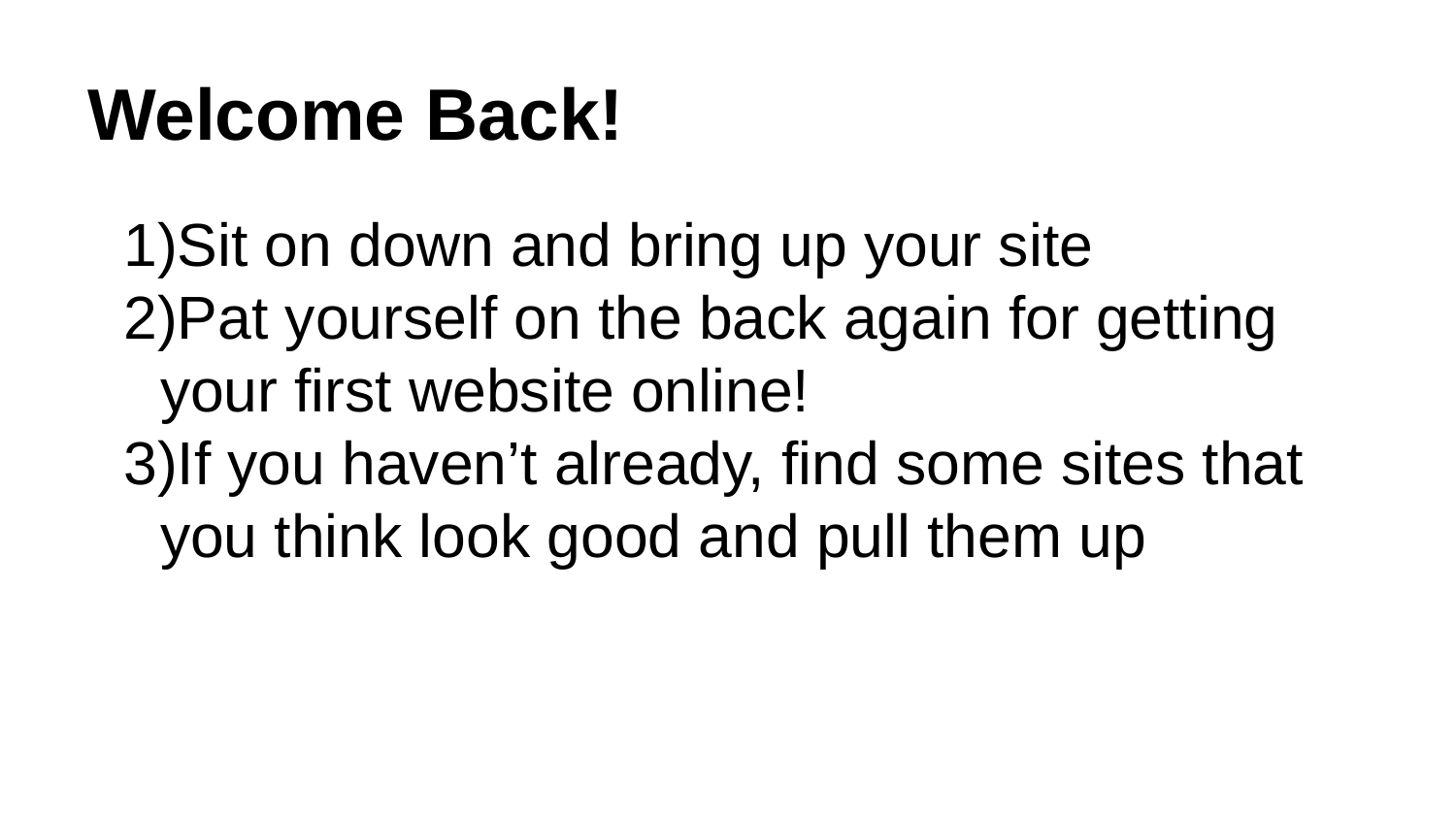

# Welcome Back!
Sit on down and bring up your site
Pat yourself on the back again for getting your first website online!
If you haven’t already, find some sites that you think look good and pull them up